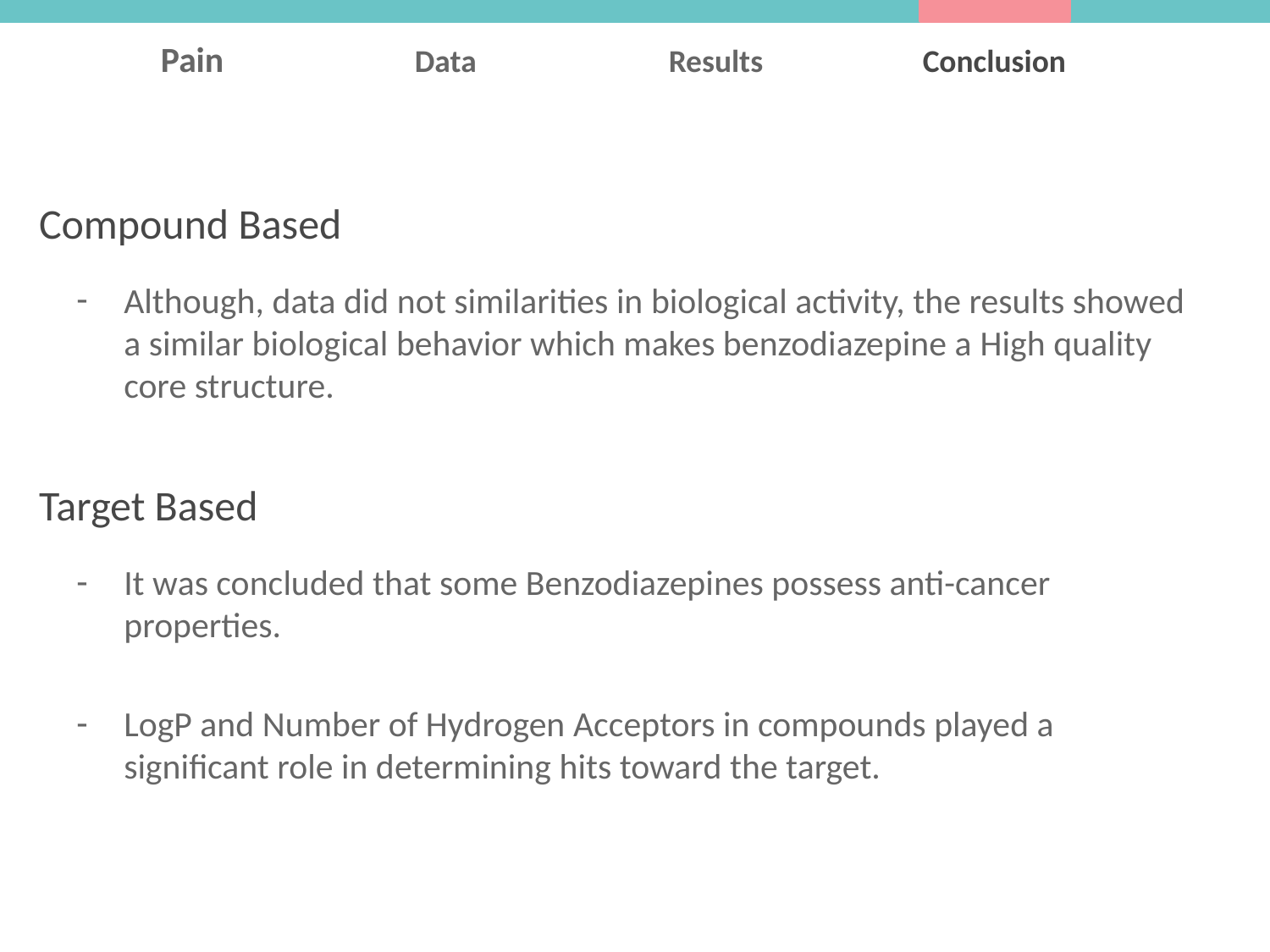

Pain		Data		Results		Conclusion
Compound Based

Although, data did not similarities in biological activity, the results showed a similar biological behavior which makes benzodiazepine a High quality core structure.

It was concluded that some Benzodiazepines possess anti-cancer properties.

LogP and Number of Hydrogen Acceptors in compounds played a significant role in determining hits toward the target.
Target Based